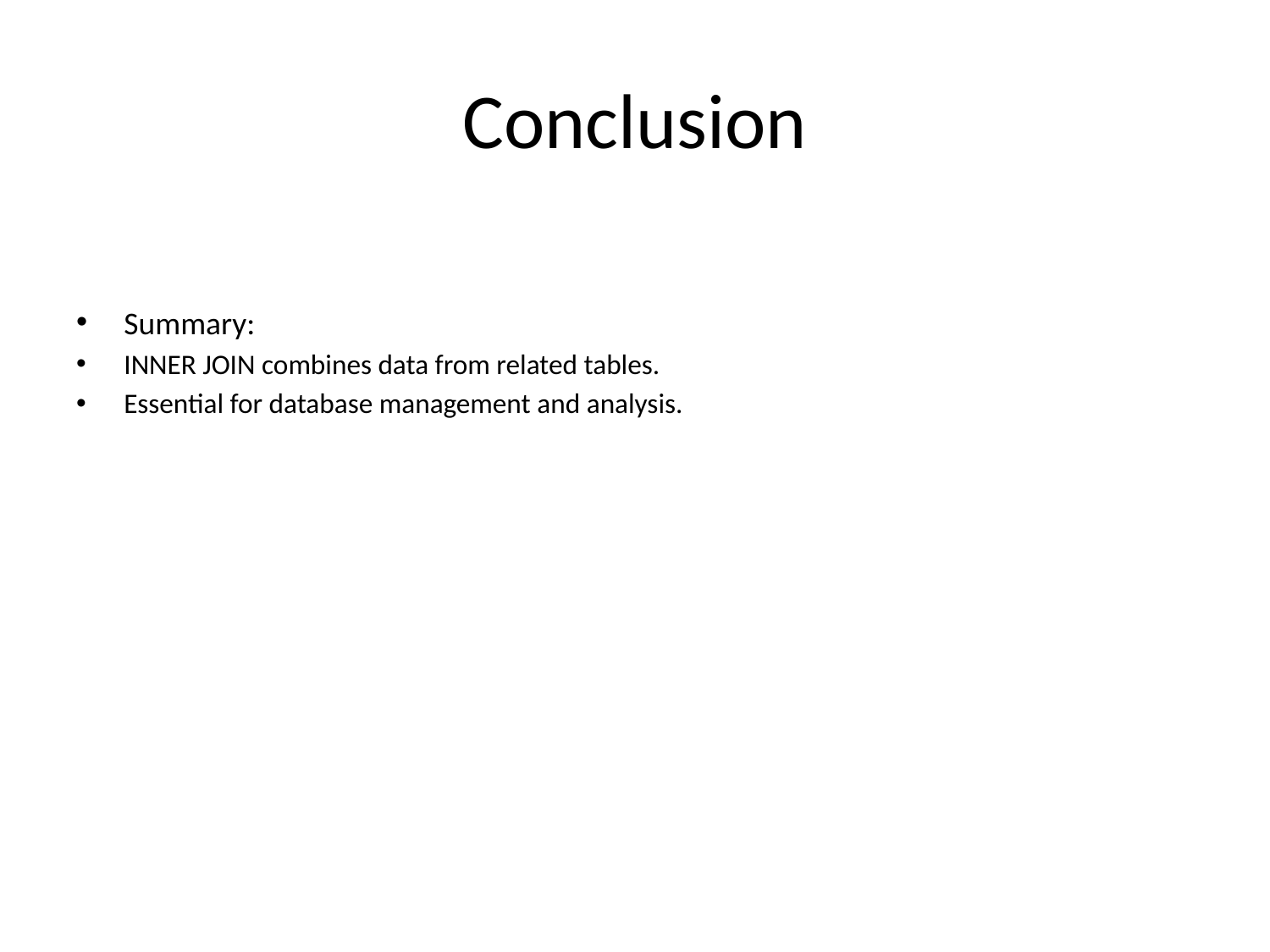

# Conclusion

Summary:
INNER JOIN combines data from related tables.
Essential for database management and analysis.